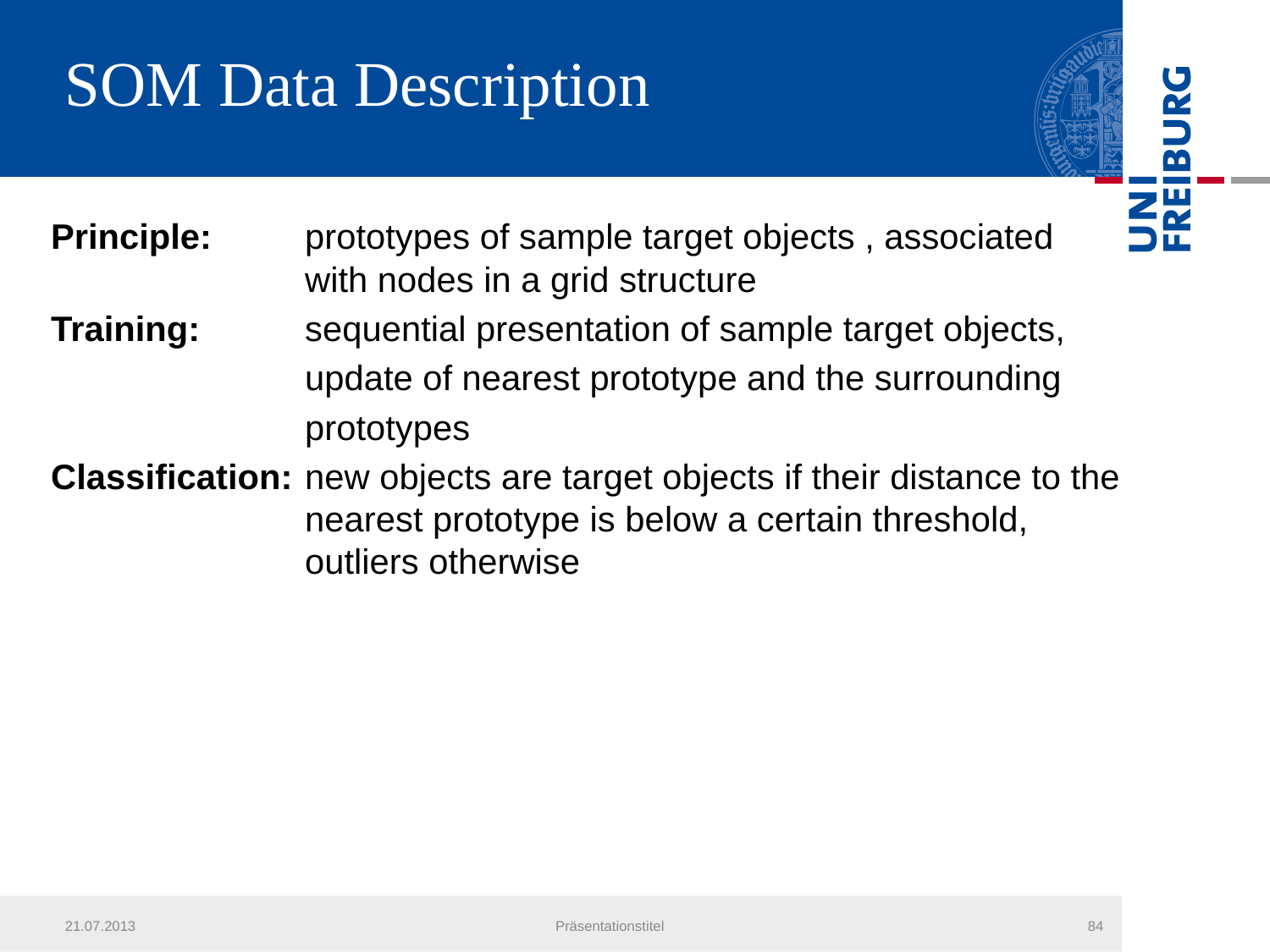

# SOM Data Description
Principle:	prototypes of sample target objects , associated 			with nodes in a grid structure
Training:	sequential presentation of sample target objects,
 		update of nearest prototype and the surrounding
		prototypes
Classification:	new objects are target objects if their distance to the 		nearest prototype is below a certain threshold,  	           		outliers otherwise
21.07.2013
Präsentationstitel
84